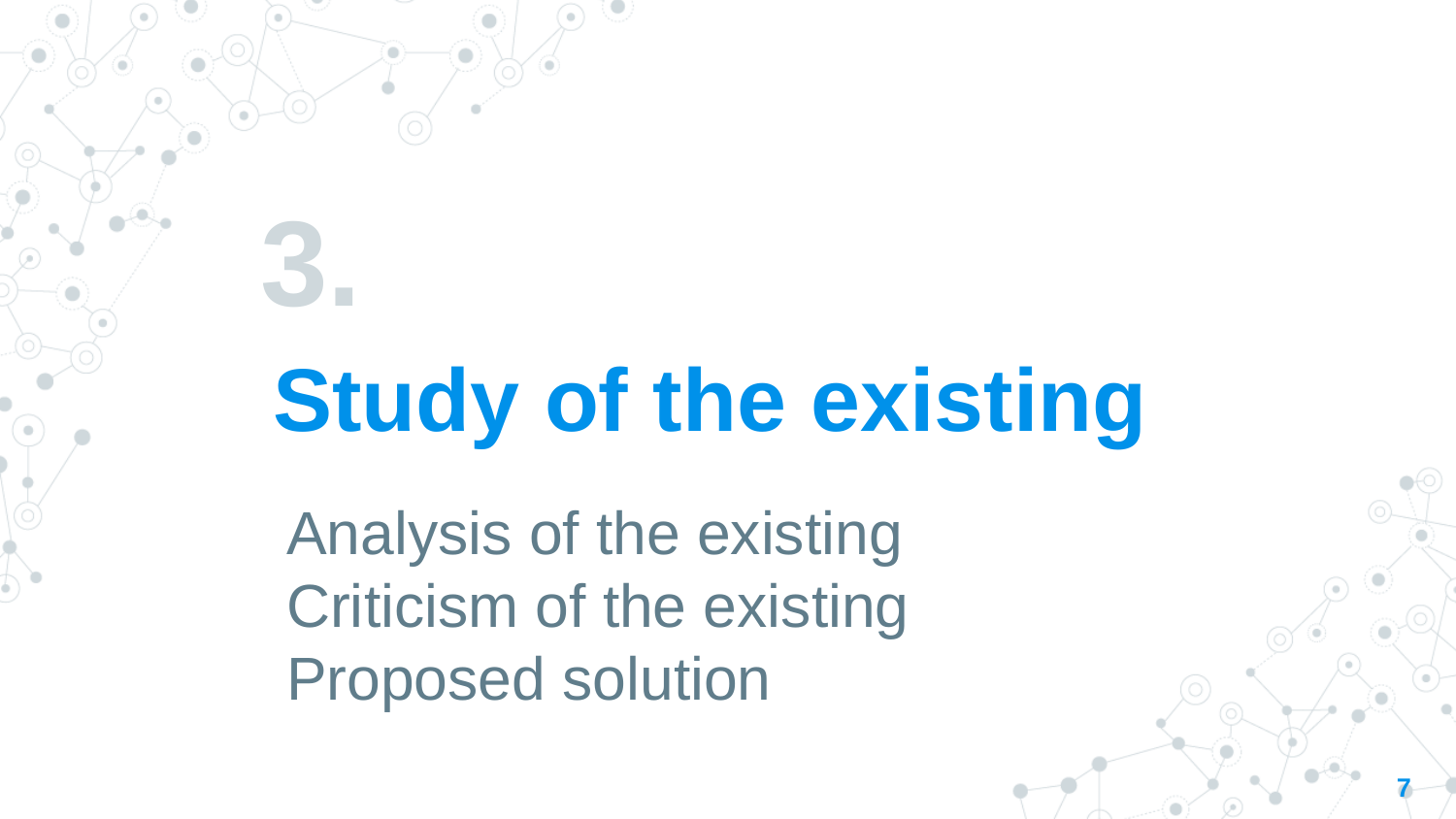

# 3.
Study of the existing
Analysis of the existing
Criticism of the existing
Proposed solution
7